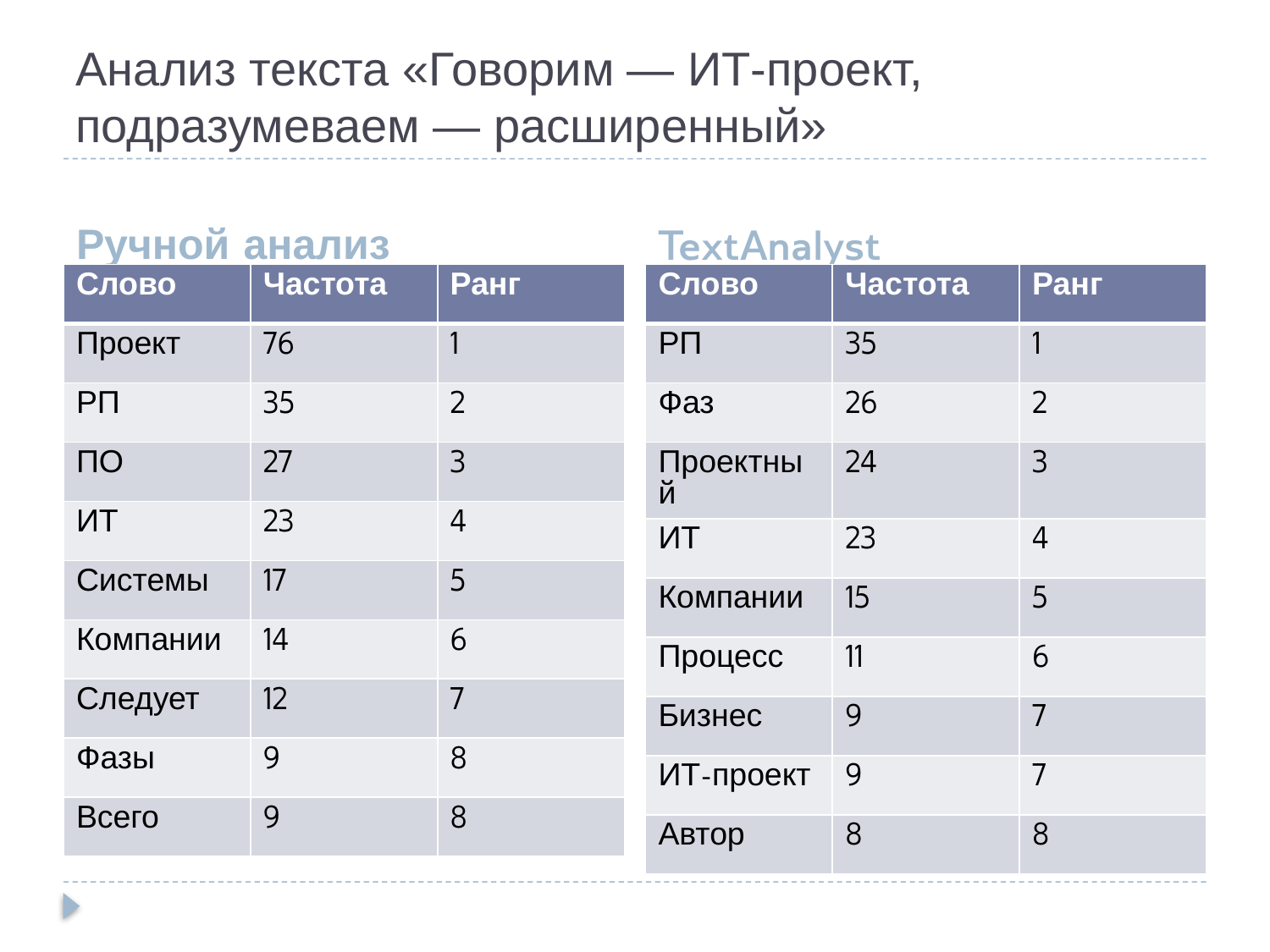

# Анализ текста «Говорим — ИТ-проект, подразумеваем — расширенный»
Ручной анализ
TextAnalyst
| Слово | Частота | Ранг |
| --- | --- | --- |
| Проект | 76 | 1 |
| РП | 35 | 2 |
| ПО | 27 | 3 |
| ИТ | 23 | 4 |
| Системы | 17 | 5 |
| Компании | 14 | 6 |
| Следует | 12 | 7 |
| Фазы | 9 | 8 |
| Всего | 9 | 8 |
| Слово | Частота | Ранг |
| --- | --- | --- |
| РП | 35 | 1 |
| Фаз | 26 | 2 |
| Проектный | 24 | 3 |
| ИТ | 23 | 4 |
| Компании | 15 | 5 |
| Процесс | 11 | 6 |
| Бизнес | 9 | 7 |
| ИТ-проект | 9 | 7 |
| Автор | 8 | 8 |